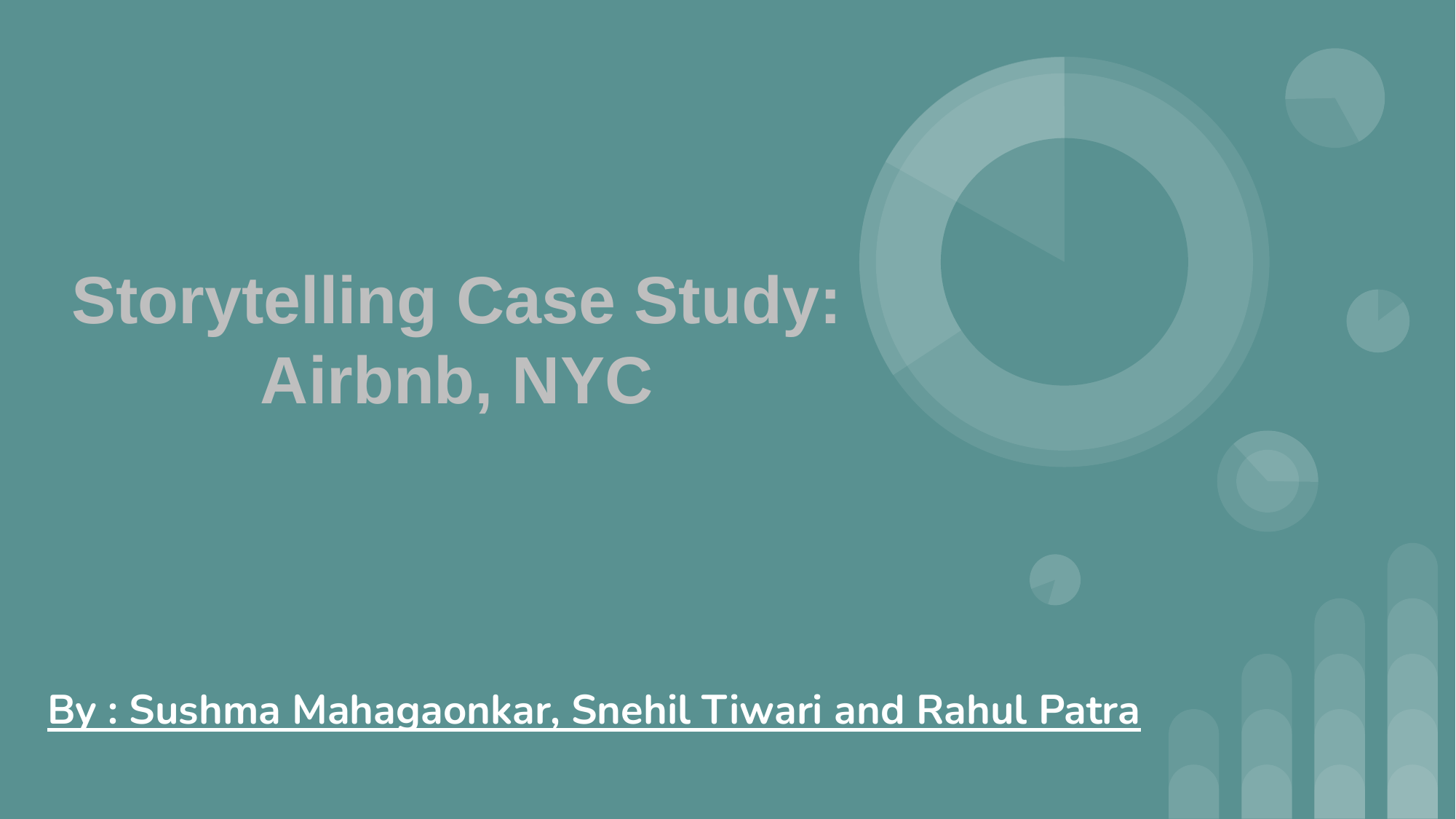

# Storytelling Case Study: Airbnb, NYC
By : Sushma Mahagaonkar, Snehil Tiwari and Rahul Patra